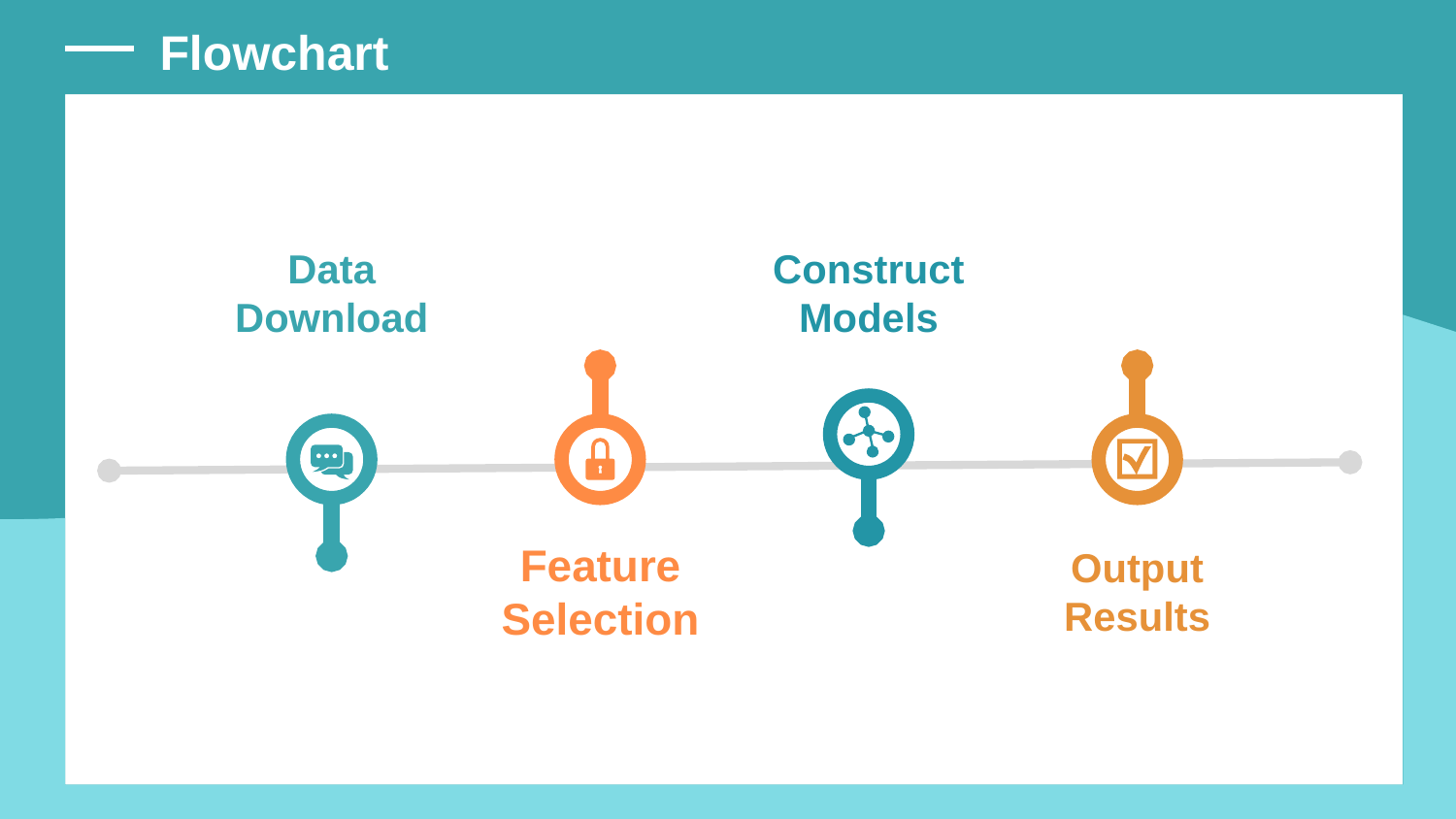

Flowchart
Construct
Models
Data Download

Output Results
Feature Selection